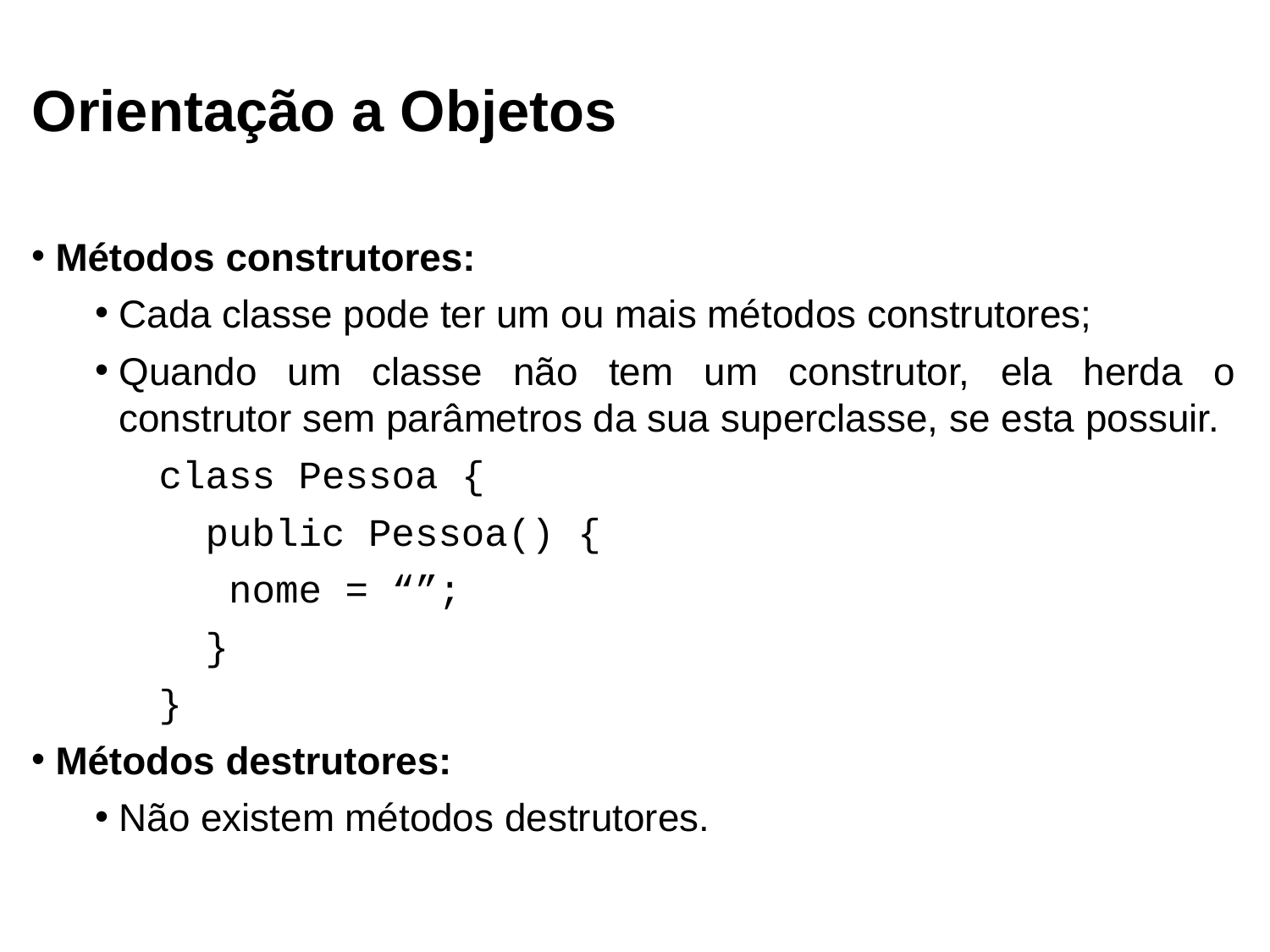

Orientação a Objetos
Métodos construtores:
Cada classe pode ter um ou mais métodos construtores;
Quando um classe não tem um construtor, ela herda o construtor sem parâmetros da sua superclasse, se esta possuir.
class Pessoa {
  public Pessoa() {
   nome = “”;
  }
}
Métodos destrutores:
Não existem métodos destrutores.